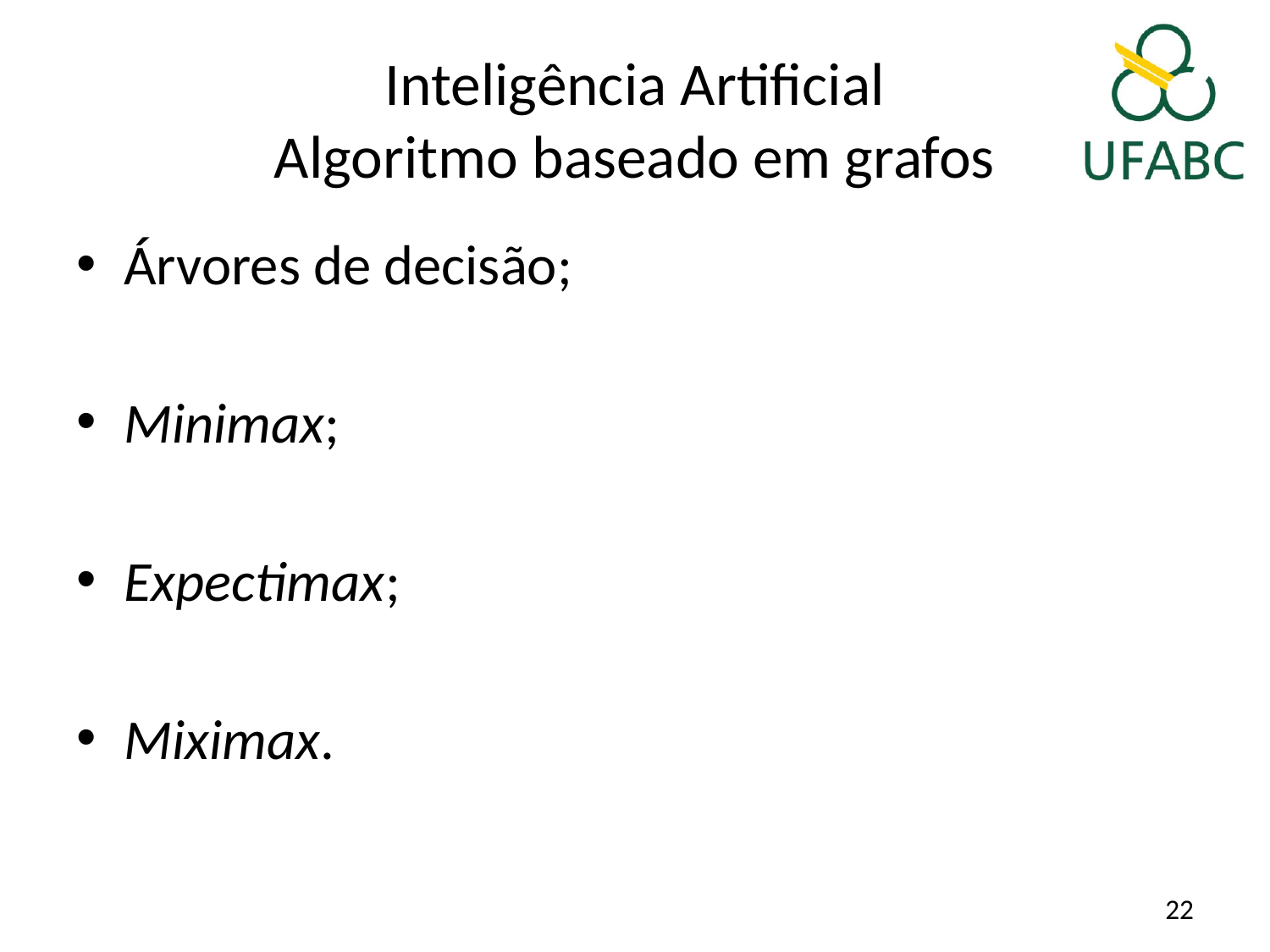

# Inteligência Artificial Algoritmo baseado em grafos
Árvores de decisão;

Minimax;

Expectimax;

Miximax.

22